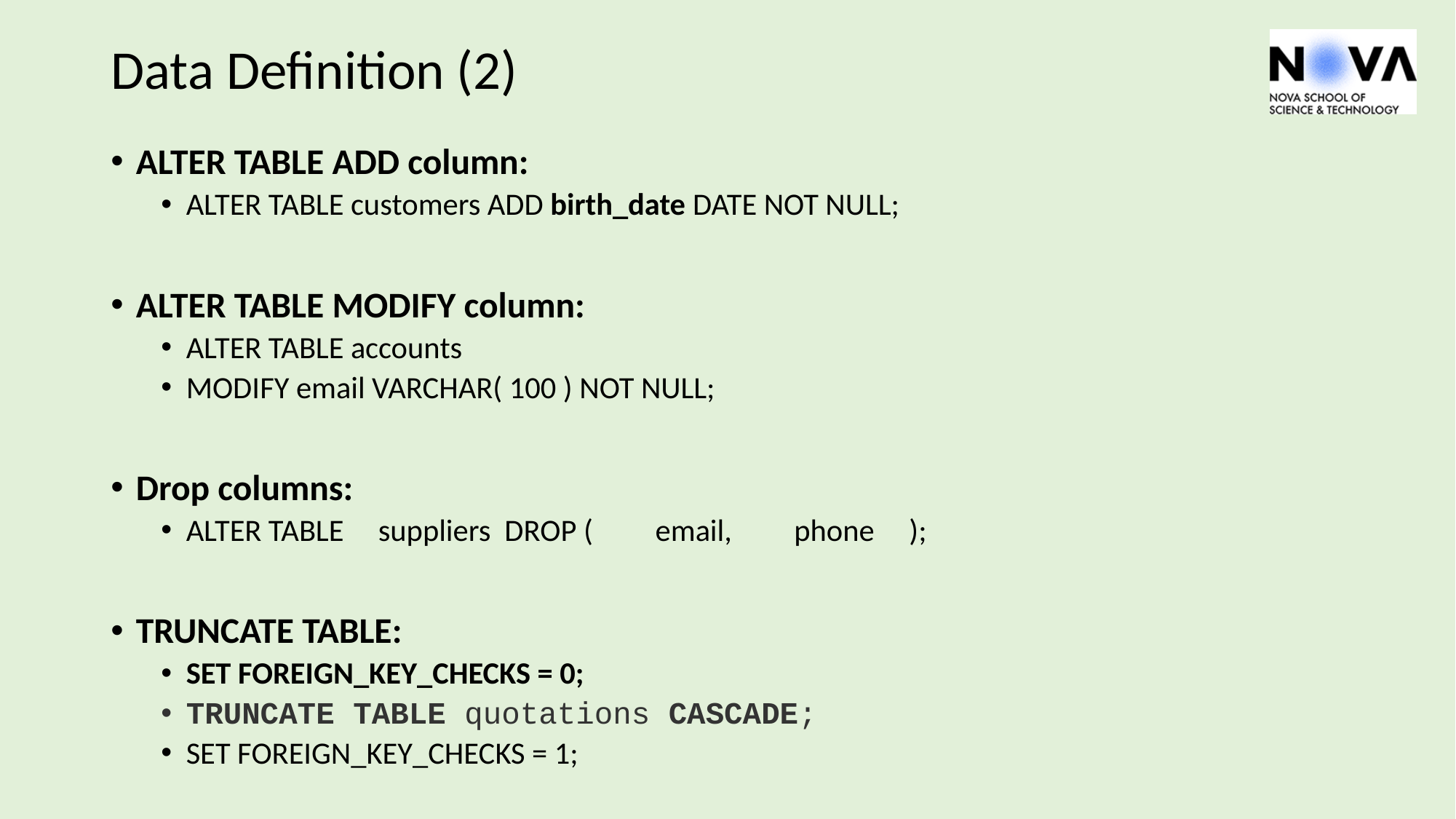

# Data Definition (2)
ALTER TABLE ADD column:
ALTER TABLE customers ADD birth_date DATE NOT NULL;

ALTER TABLE MODIFY column:
ALTER TABLE accounts
MODIFY email VARCHAR( 100 ) NOT NULL;

Drop columns:
ALTER TABLE     suppliers  DROP (         email,         phone     );

TRUNCATE TABLE:
SET FOREIGN_KEY_CHECKS = 0;
TRUNCATE TABLE quotations CASCADE;
SET FOREIGN_KEY_CHECKS = 1;